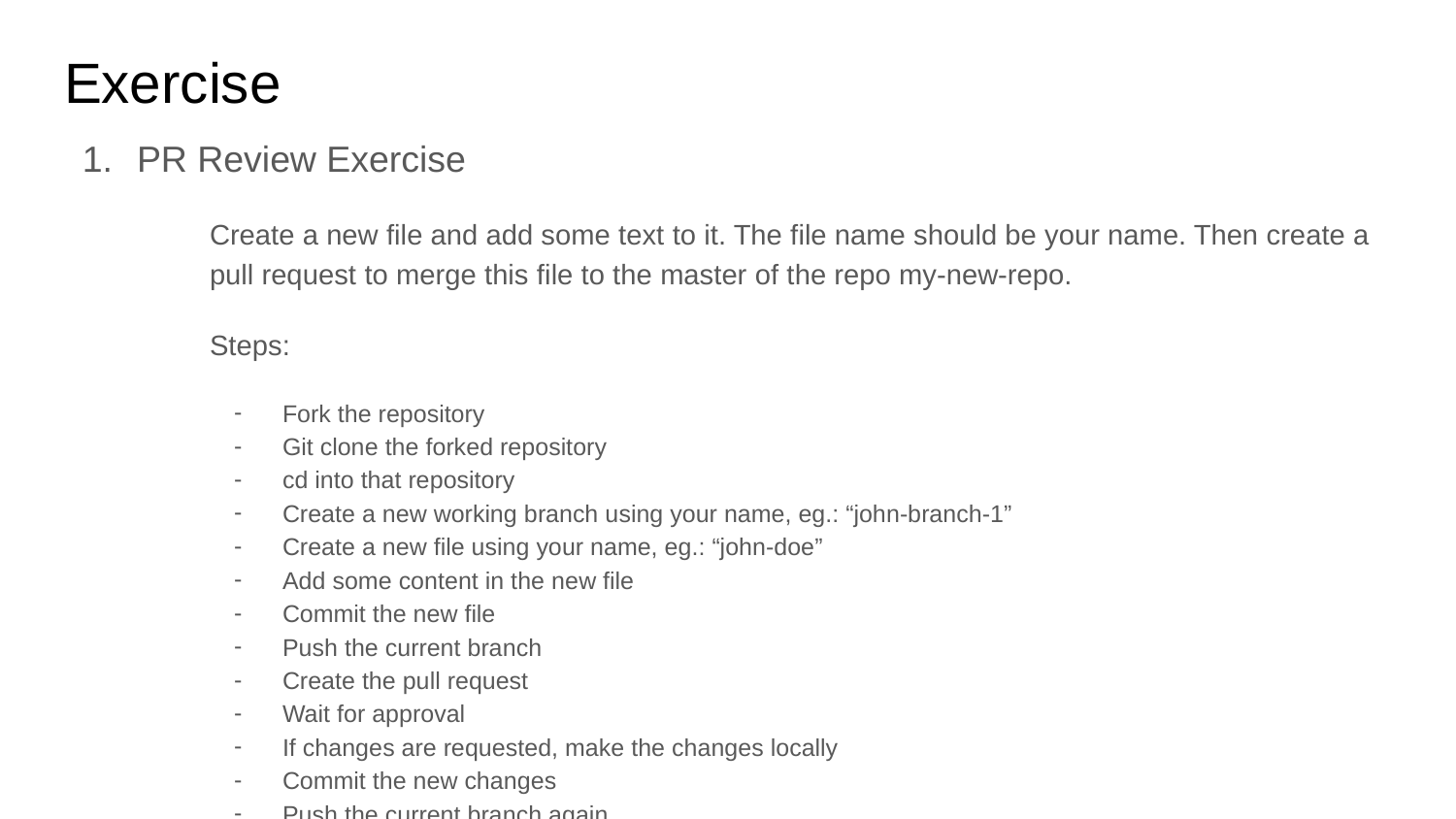

# Exercise
PR Review Exercise
Create a new file and add some text to it. The file name should be your name. Then create a pull request to merge this file to the master of the repo my-new-repo.
Steps:
Fork the repository
Git clone the forked repository
cd into that repository
Create a new working branch using your name, eg.: “john-branch-1”
Create a new file using your name, eg.: “john-doe”
Add some content in the new file
Commit the new file
Push the current branch
Create the pull request
Wait for approval
If changes are requested, make the changes locally
Commit the new changes
Push the current branch again
Wait for approval